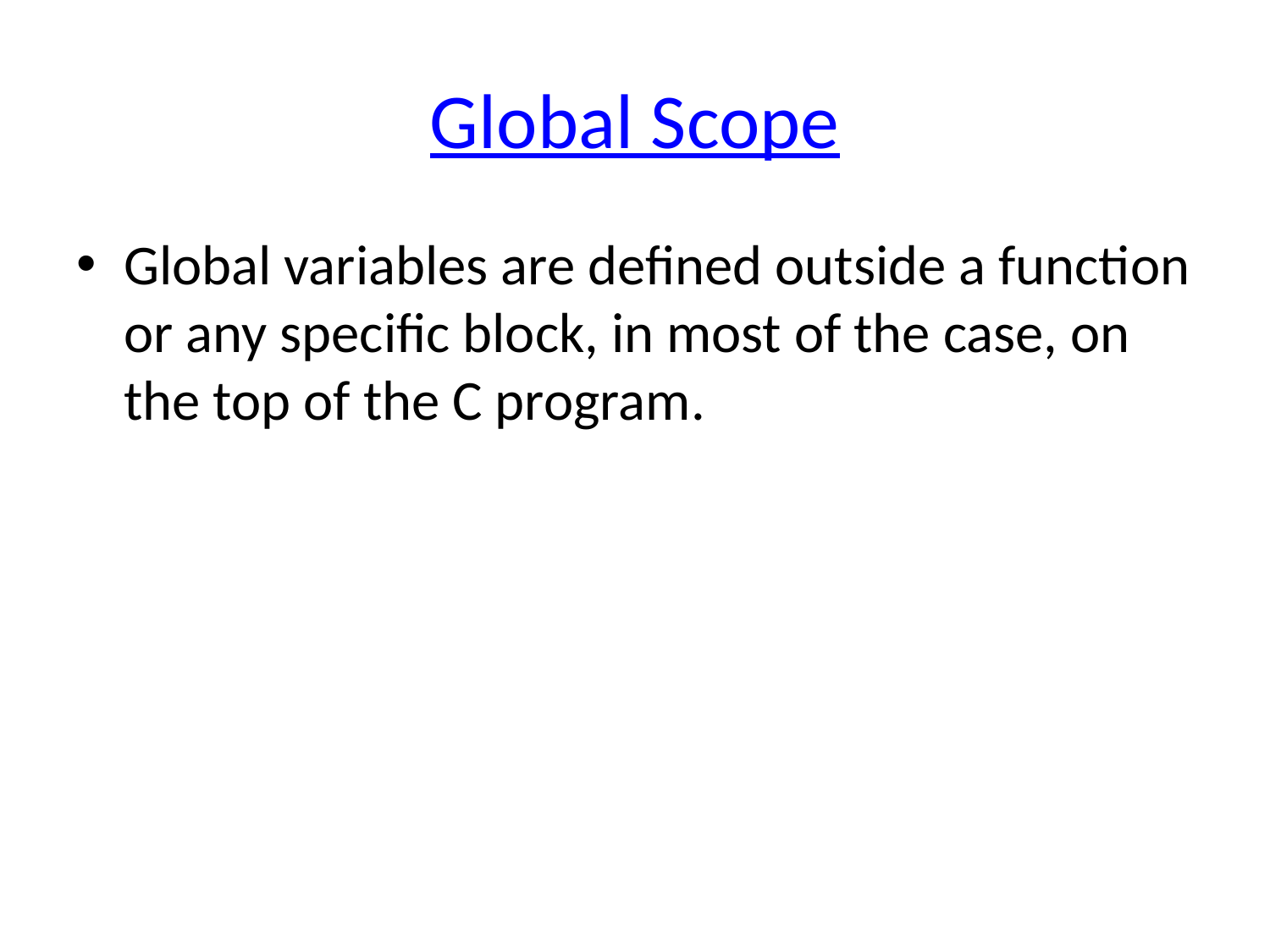

# Global Scope
Global variables are defined outside a function or any specific block, in most of the case, on the top of the C program.